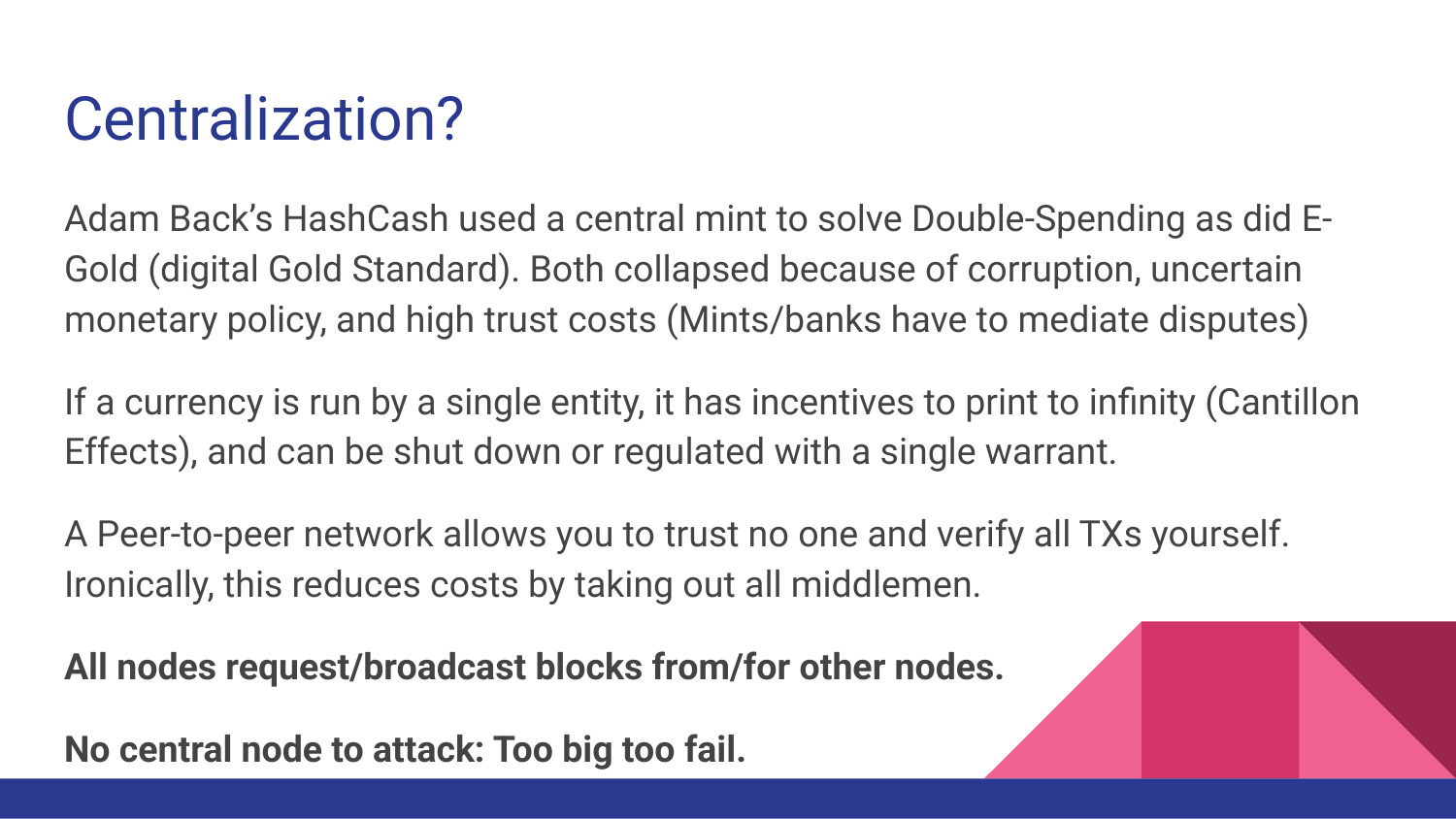

# Centralization?
Adam Back’s HashCash used a central mint to solve Double-Spending as did E-Gold (digital Gold Standard). Both collapsed because of corruption, uncertain monetary policy, and high trust costs (Mints/banks have to mediate disputes)
If a currency is run by a single entity, it has incentives to print to infinity (Cantillon Effects), and can be shut down or regulated with a single warrant.
A Peer-to-peer network allows you to trust no one and verify all TXs yourself. Ironically, this reduces costs by taking out all middlemen.
All nodes request/broadcast blocks from/for other nodes.
No central node to attack: Too big too fail.